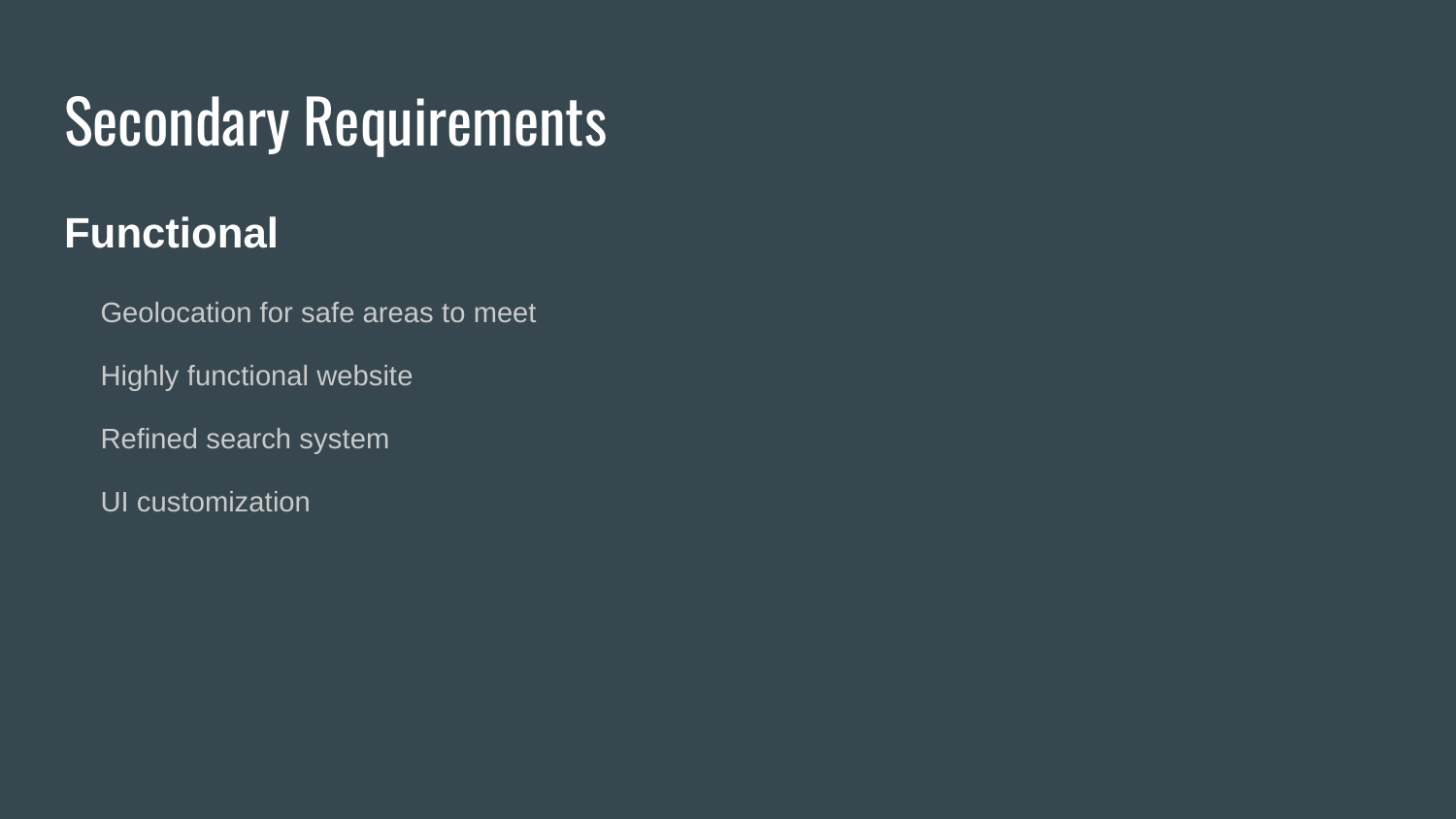

# Secondary Requirements
Functional
Geolocation for safe areas to meet
Highly functional website
Refined search system
UI customization